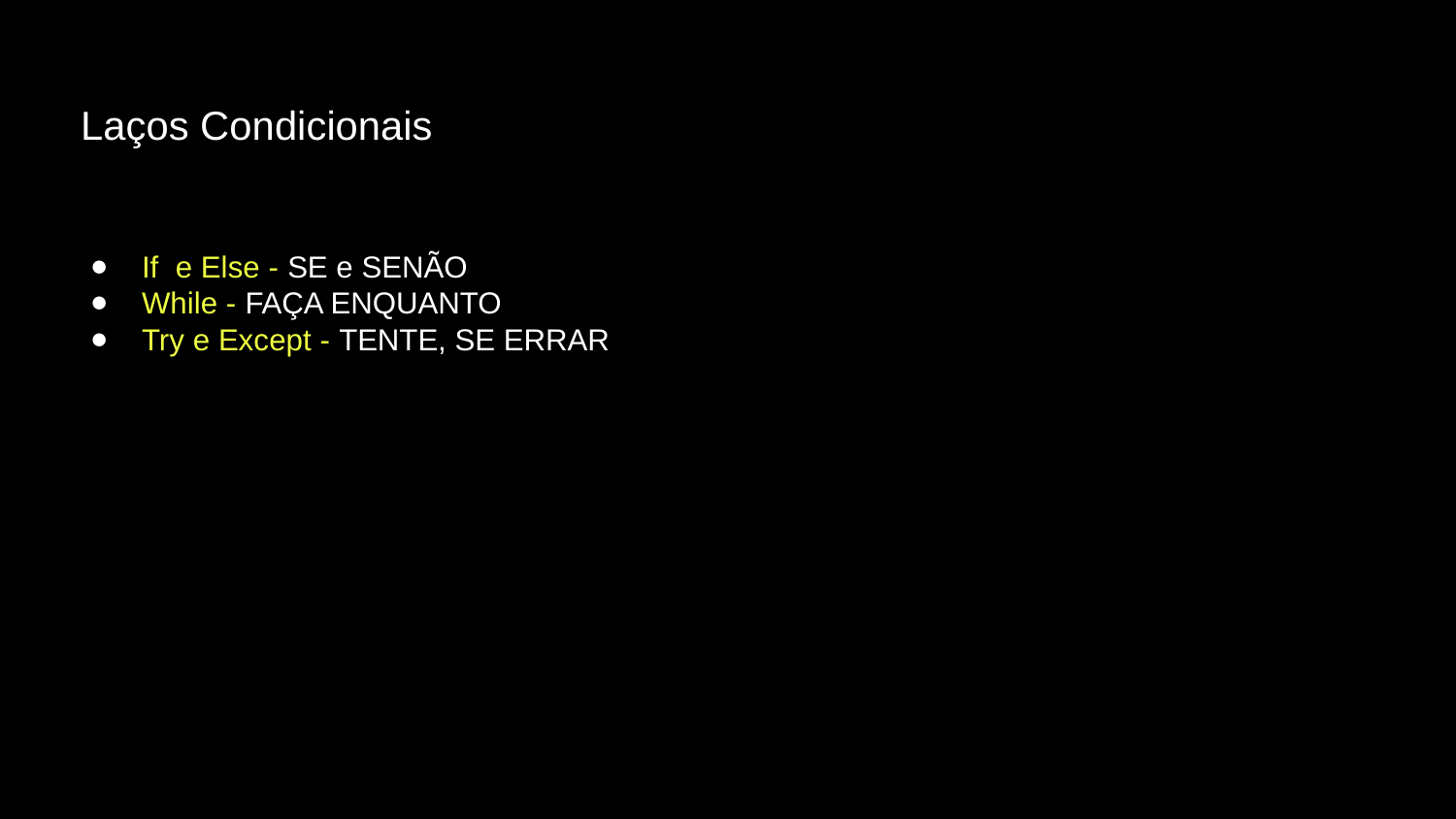

Laços Condicionais
If  e Else - SE e SENÃO
While - FAÇA ENQUANTO
Try e Except - TENTE, SE ERRAR